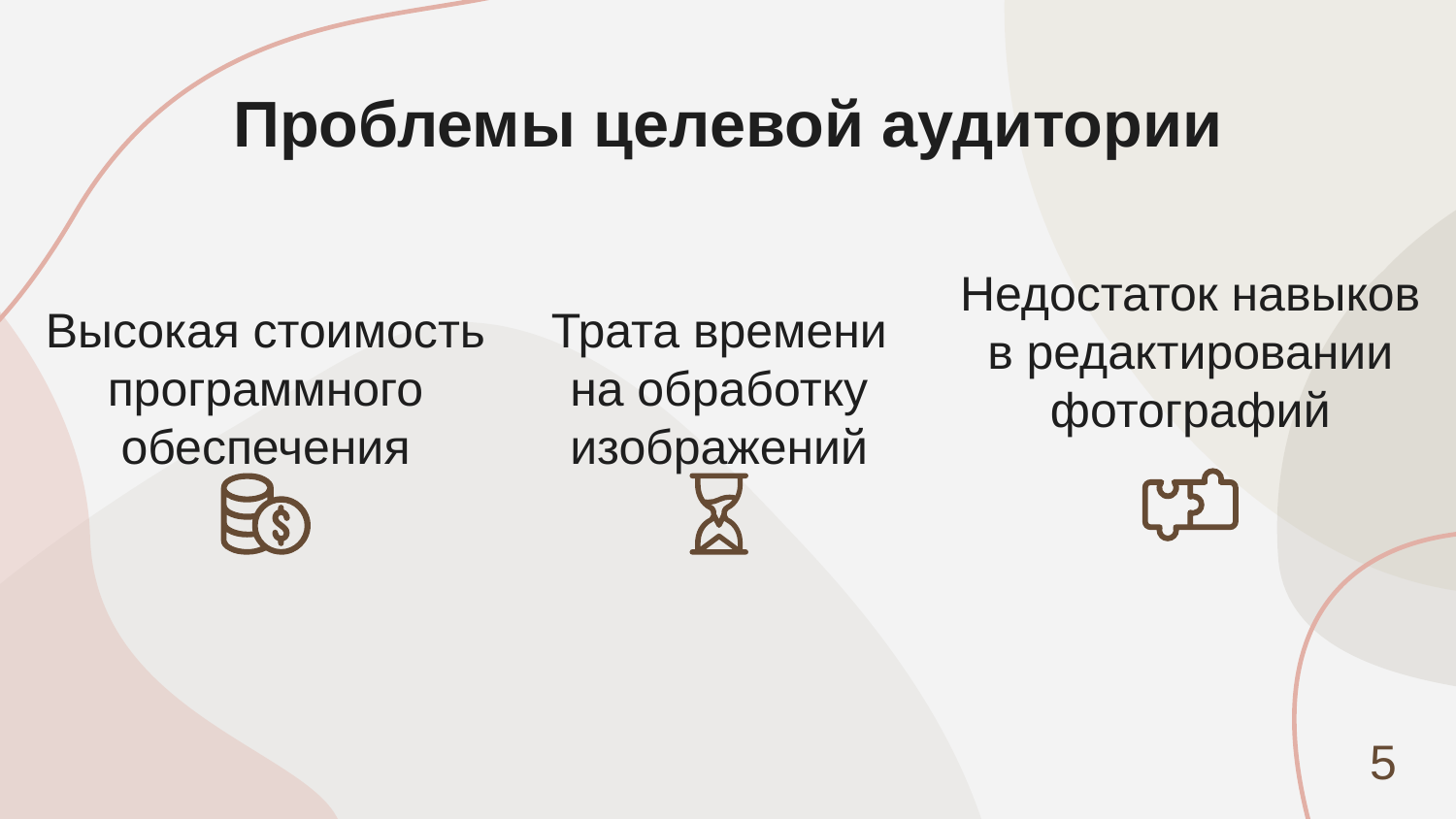

# Проблемы целевой аудитории
Трата времени на обработку изображений
Высокая стоимость программного обеспечения
Недостаток навыков в редактировании фотографий

5